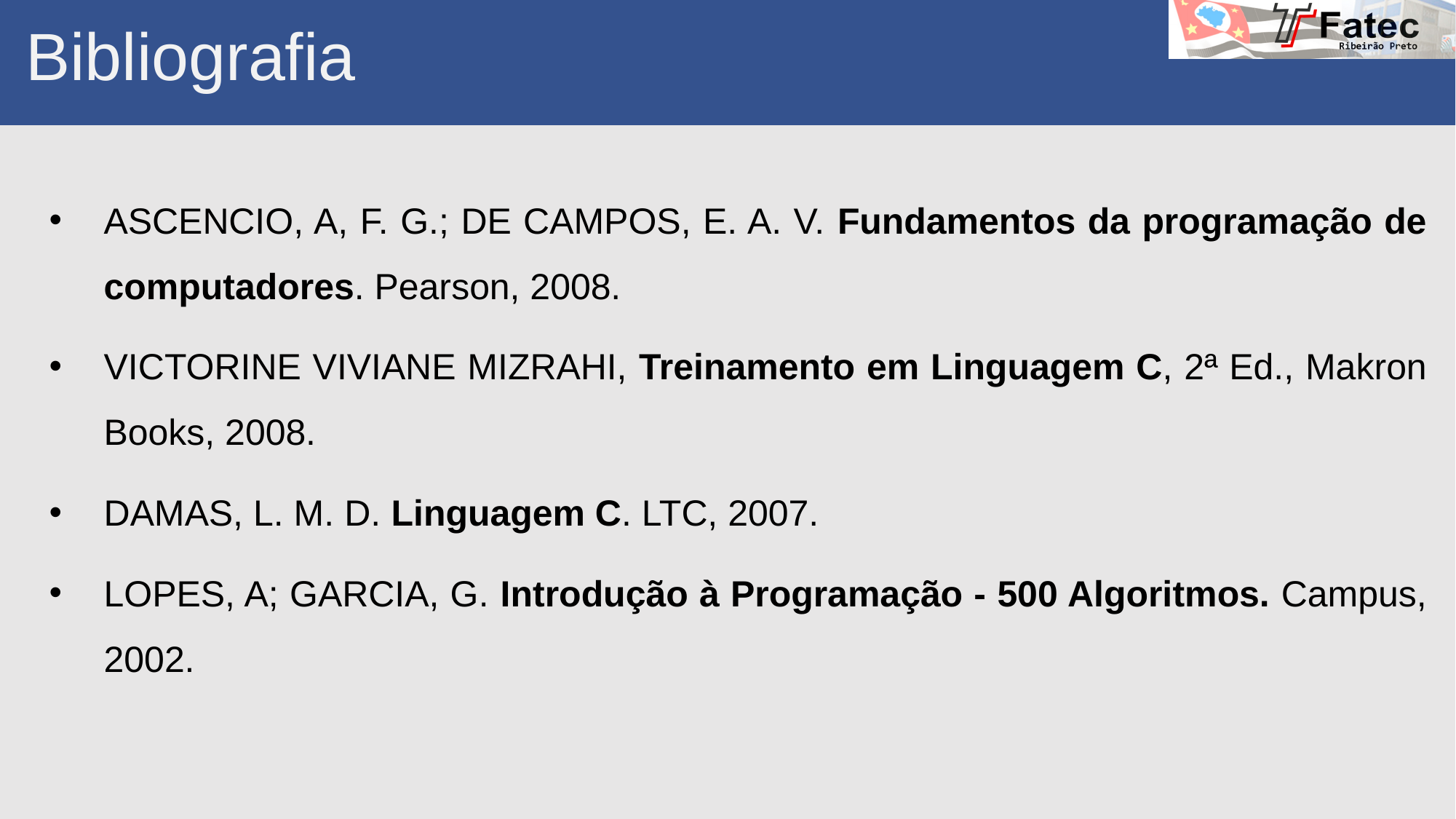

# Bibliografia
ASCENCIO, A, F. G.; DE CAMPOS, E. A. V. Fundamentos da programação de computadores. Pearson, 2008.
VICTORINE VIVIANE MIZRAHI, Treinamento em Linguagem C, 2ª Ed., Makron Books, 2008.
DAMAS, L. M. D. Linguagem C. LTC, 2007.
LOPES, A; GARCIA, G. Introdução à Programação - 500 Algoritmos. Campus, 2002.